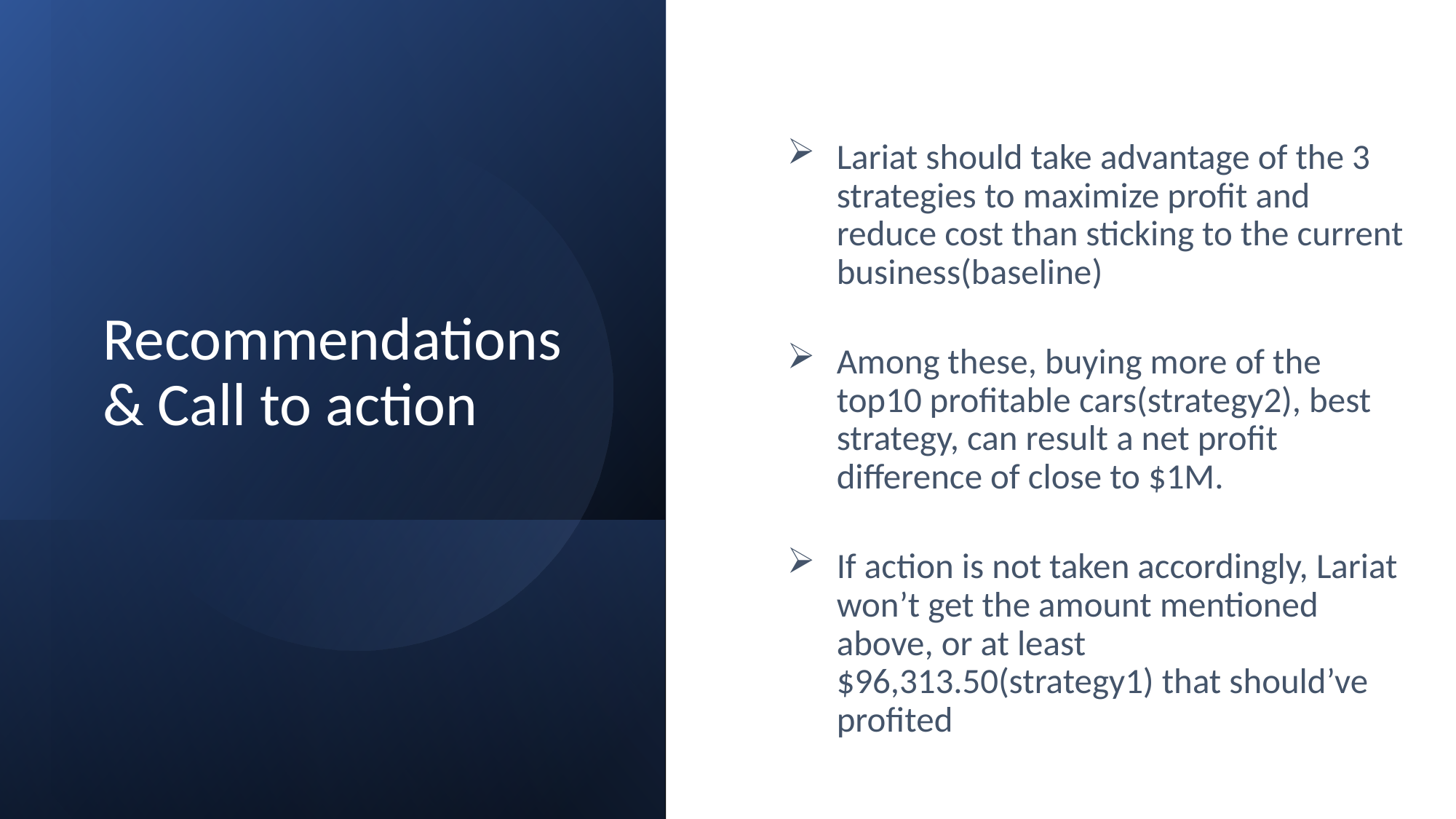

Lariat should take advantage of the 3 strategies to maximize profit and reduce cost than sticking to the current business(baseline)
Among these, buying more of the top10 profitable cars(strategy2), best strategy, can result a net profit difference of close to $1M.
If action is not taken accordingly, Lariat won’t get the amount mentioned above, or at least $96,313.50(strategy1) that should’ve profited

# Recommendations & Call to action